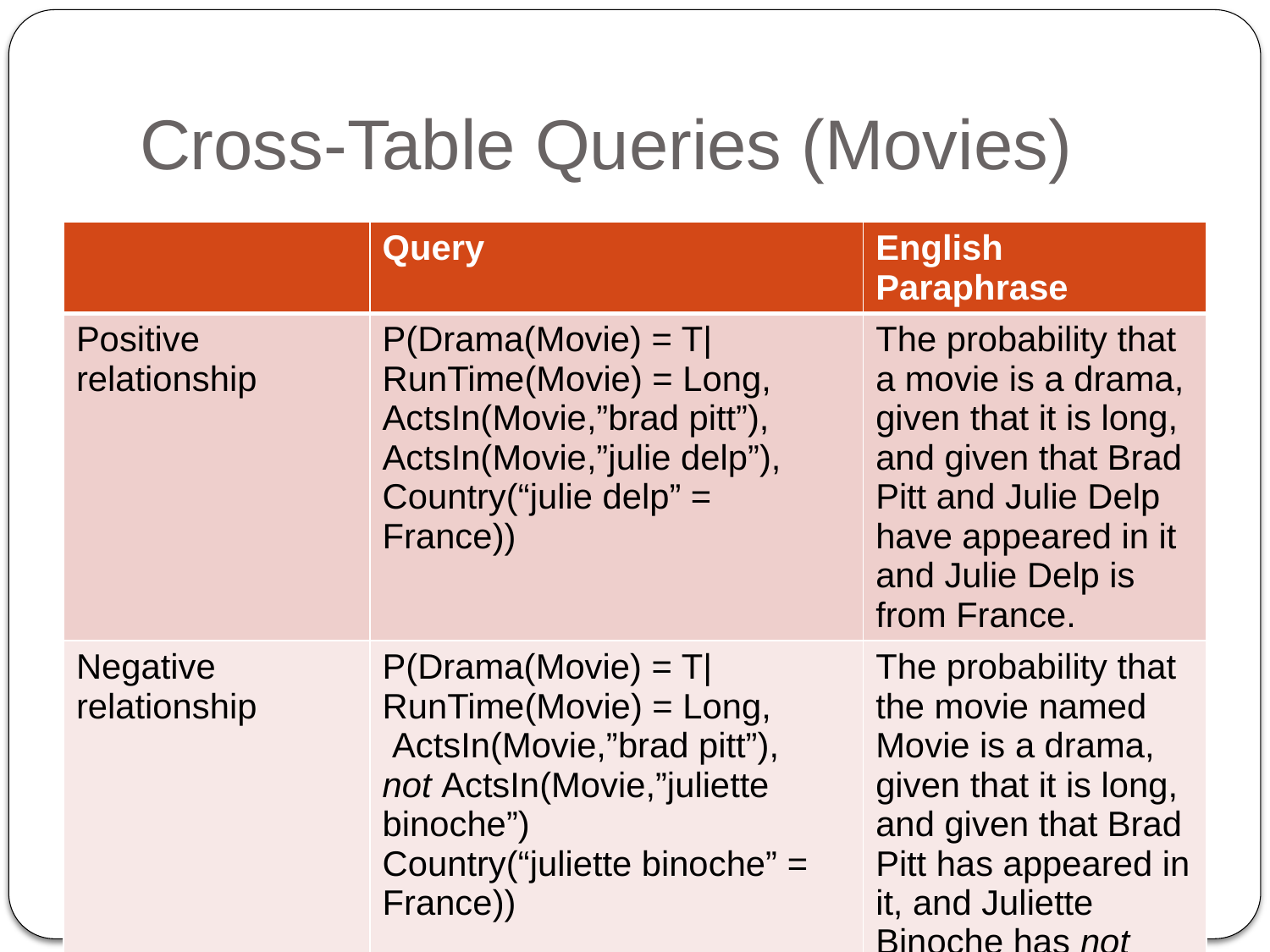

# Cross-Table Queries (Movies)
|  | Query | English Paraphrase |
| --- | --- | --- |
| Positive relationship | P(Drama(Movie) = T| RunTime(Movie) = Long, ActsIn(Movie,”brad pitt”), ActsIn(Movie,”julie delp”), Country(“julie delp” = France)) | The probability that a movie is a drama, given that it is long, and given that Brad Pitt and Julie Delp have appeared in it and Julie Delp is from France. |
| Negative relationship | P(Drama(Movie) = T| RunTime(Movie) = Long, ActsIn(Movie,”brad pitt”), not ActsIn(Movie,”juliette binoche”) Country(“juliette binoche” = France)) | The probability that the movie named Movie is a drama, given that it is long, and given that Brad Pitt has appeared in it, and Juliette Binoche has not appeared in it and is from France. |